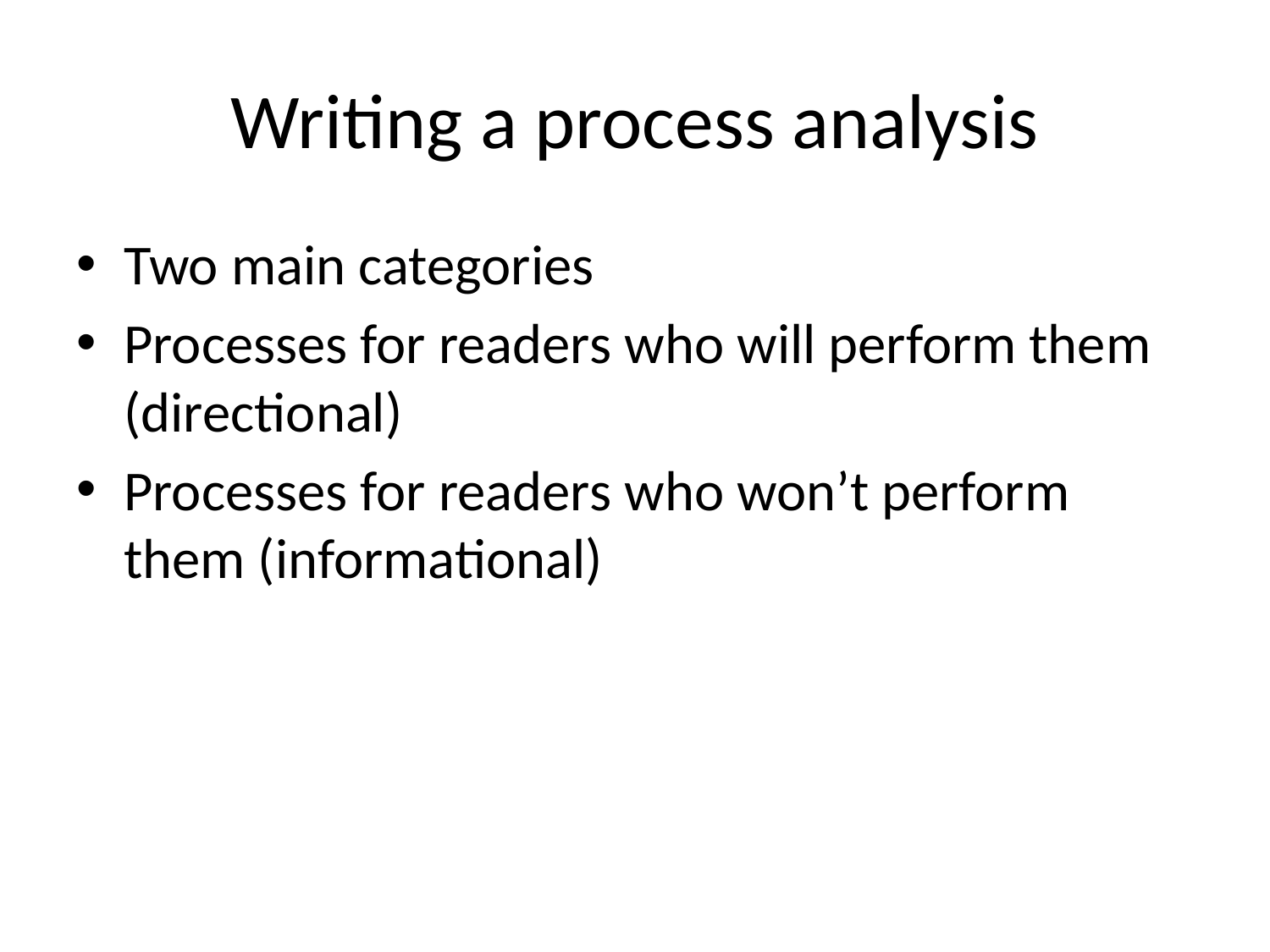

# Writing a process analysis
Two main categories
Processes for readers who will perform them (directional)
Processes for readers who won’t perform them (informational)